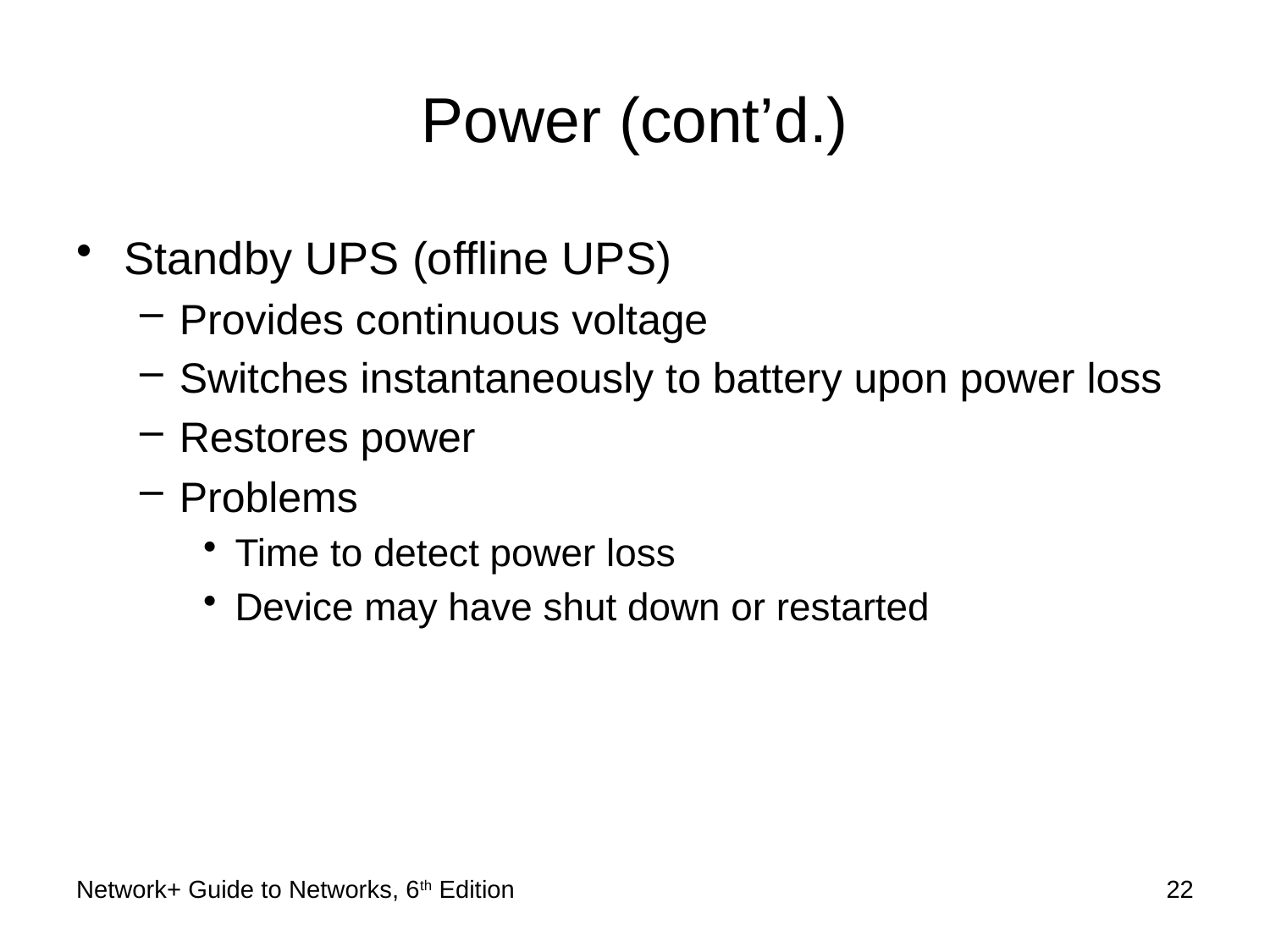

# Power (cont’d.)
Standby UPS (offline UPS)
Provides continuous voltage
Switches instantaneously to battery upon power loss
Restores power
Problems
Time to detect power loss
Device may have shut down or restarted
Network+ Guide to Networks, 6th Edition
22